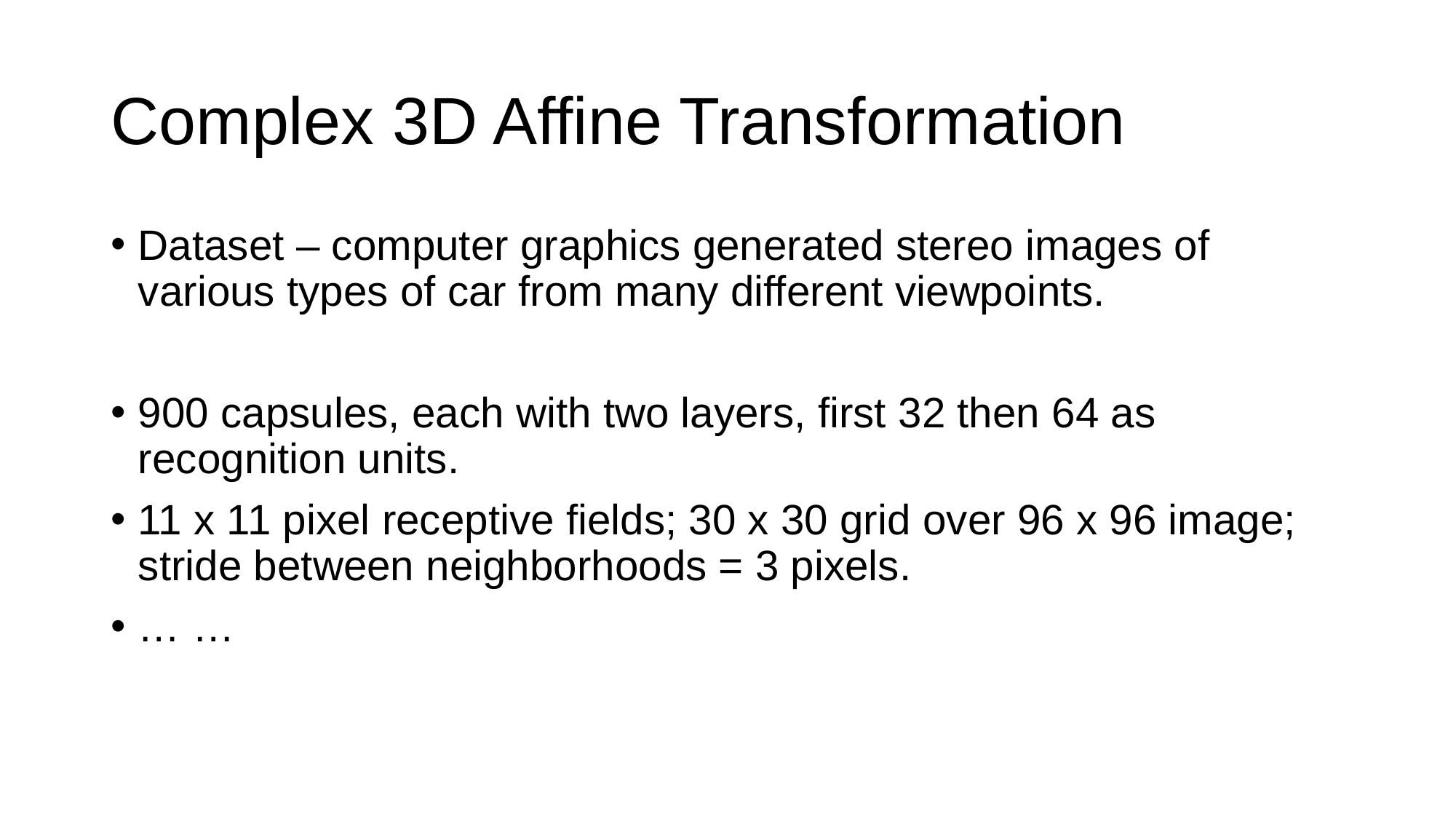

# Complex 3D Affine Transformation
Dataset – computer graphics generated stereo images of various types of car from many different viewpoints.

900 capsules, each with two layers, first 32 then 64 as recognition units.
11 x 11 pixel receptive fields; 30 x 30 grid over 96 x 96 image; stride between neighborhoods = 3 pixels.
… …